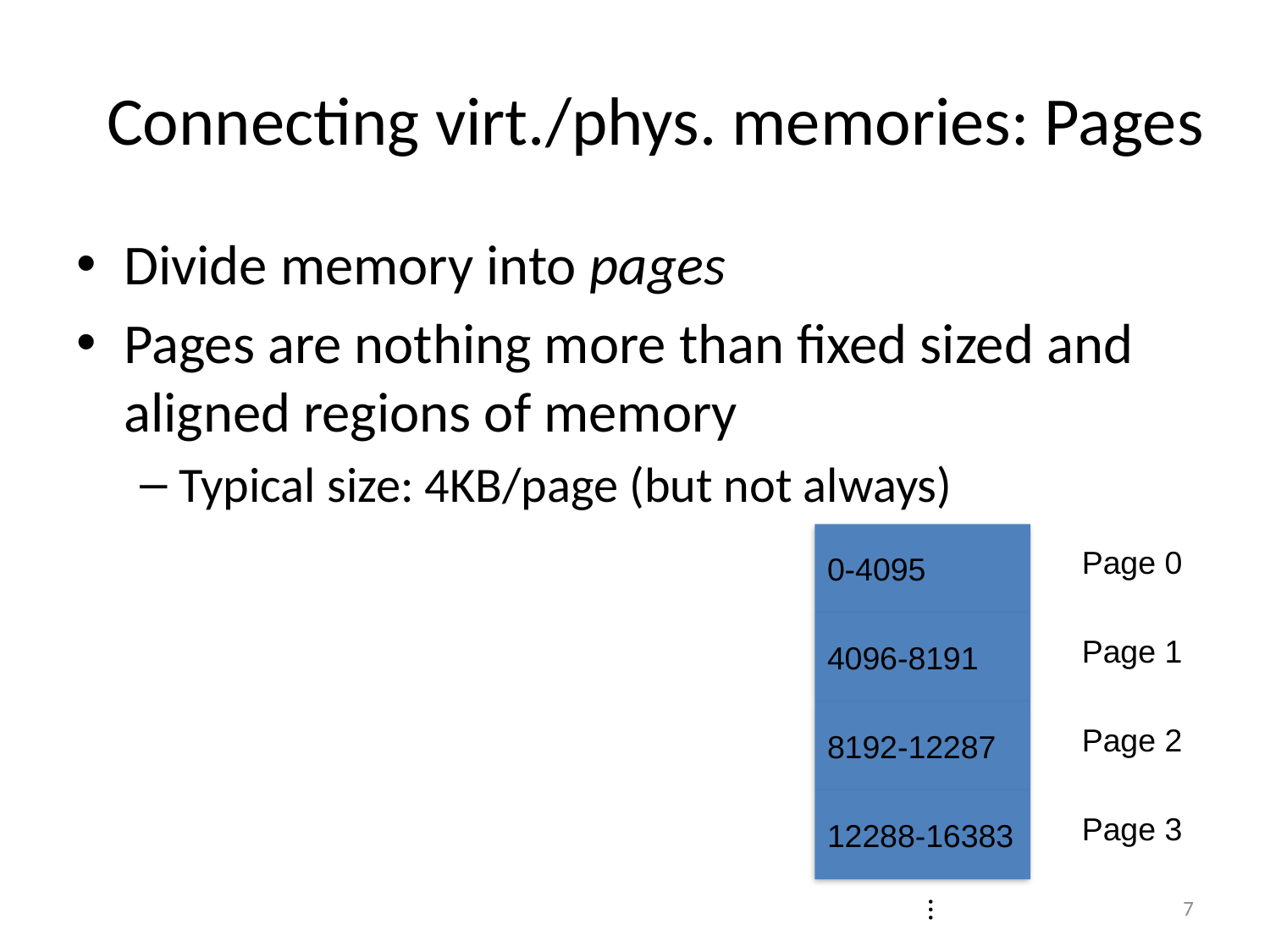

# Connecting virt./phys. memories: Pages
Divide memory into pages
Pages are nothing more than fixed sized and aligned regions of memory
Typical size: 4KB/page (but not always)

0-4095
Page 0
4096-8191
Page 1
8192-12287
Page 2
12288-16383
Page 3
7
…